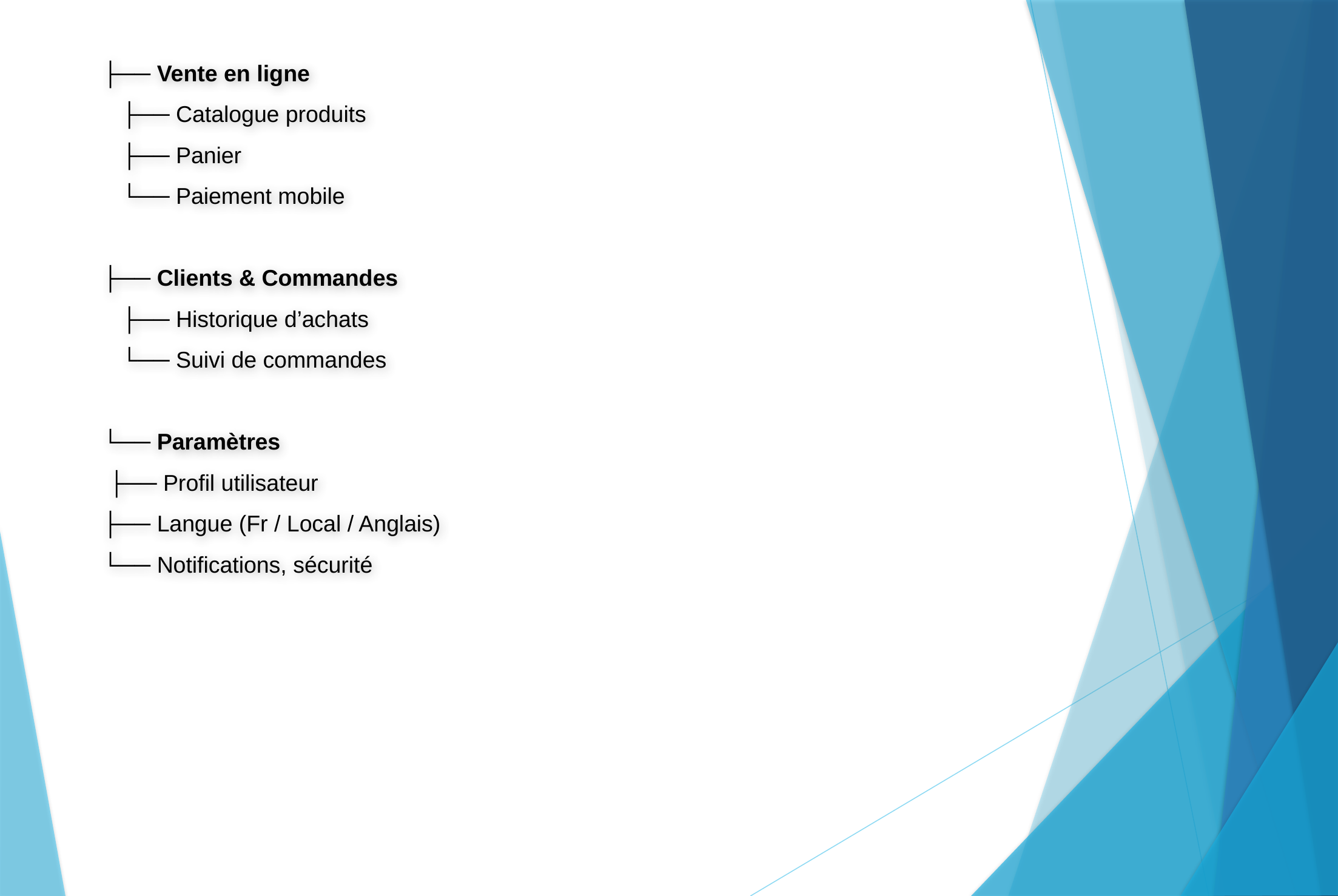

├── Vente en ligne
   ├── Catalogue produits
   ├── Panier
   └── Paiement mobile

├── Clients & Commandes
   ├── Historique d’achats
   └── Suivi de commandes

└── Paramètres
 ├── Profil utilisateur
├── Langue (Fr / Local / Anglais)
└── Notifications, sécurité